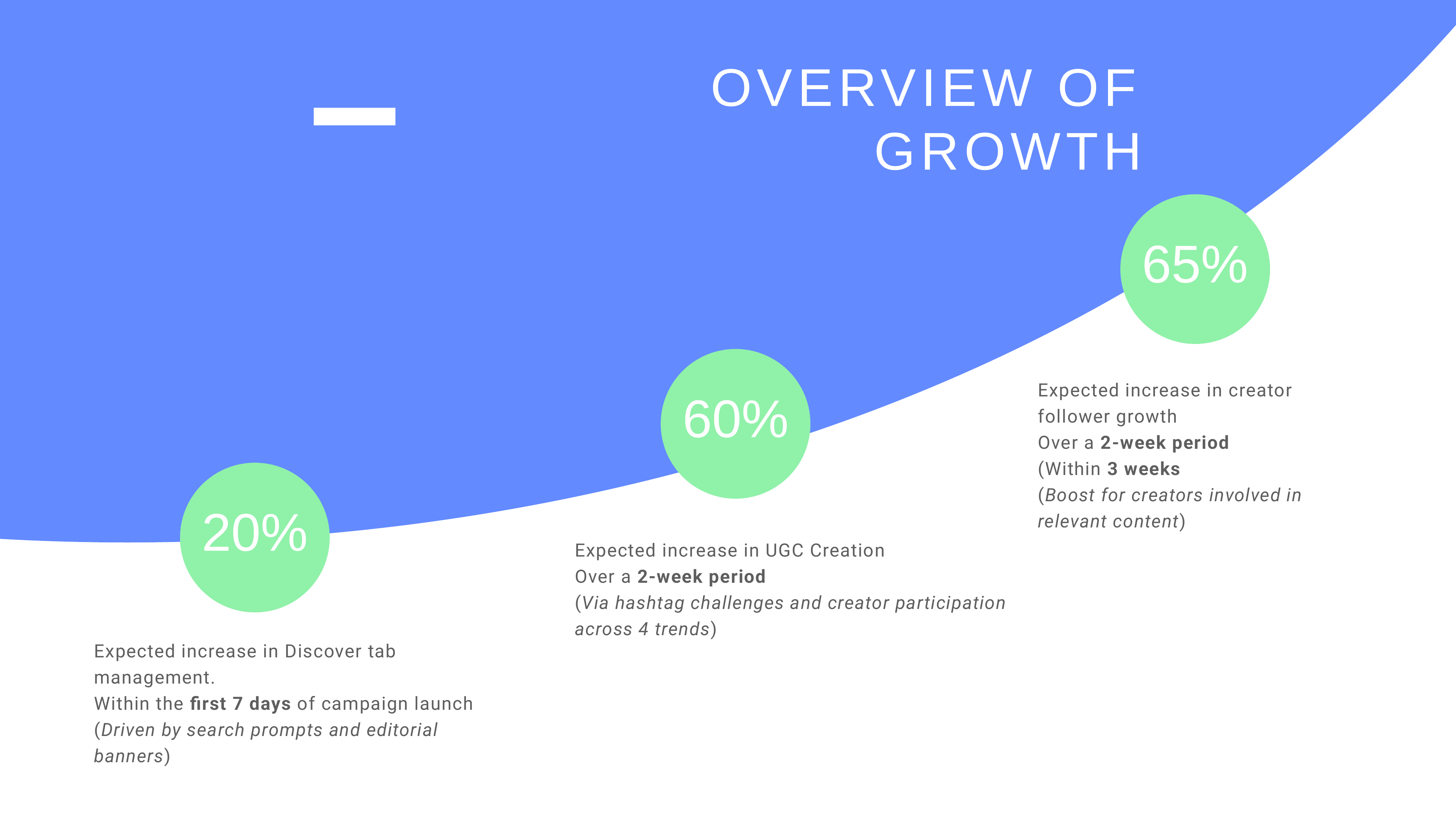

Overview of Growth

65%

Expected increase in creator follower growth
Over a 2-week period
(Within 3 weeks
(Boost for creators involved in relevant content)
60%

20%
Expected increase in UGC Creation
Over a 2-week period
(Via hashtag challenges and creator participation across 4 trends)
Expected increase in Discover tab management.
Within the first 7 days of campaign launch
(Driven by search prompts and editorial banners)